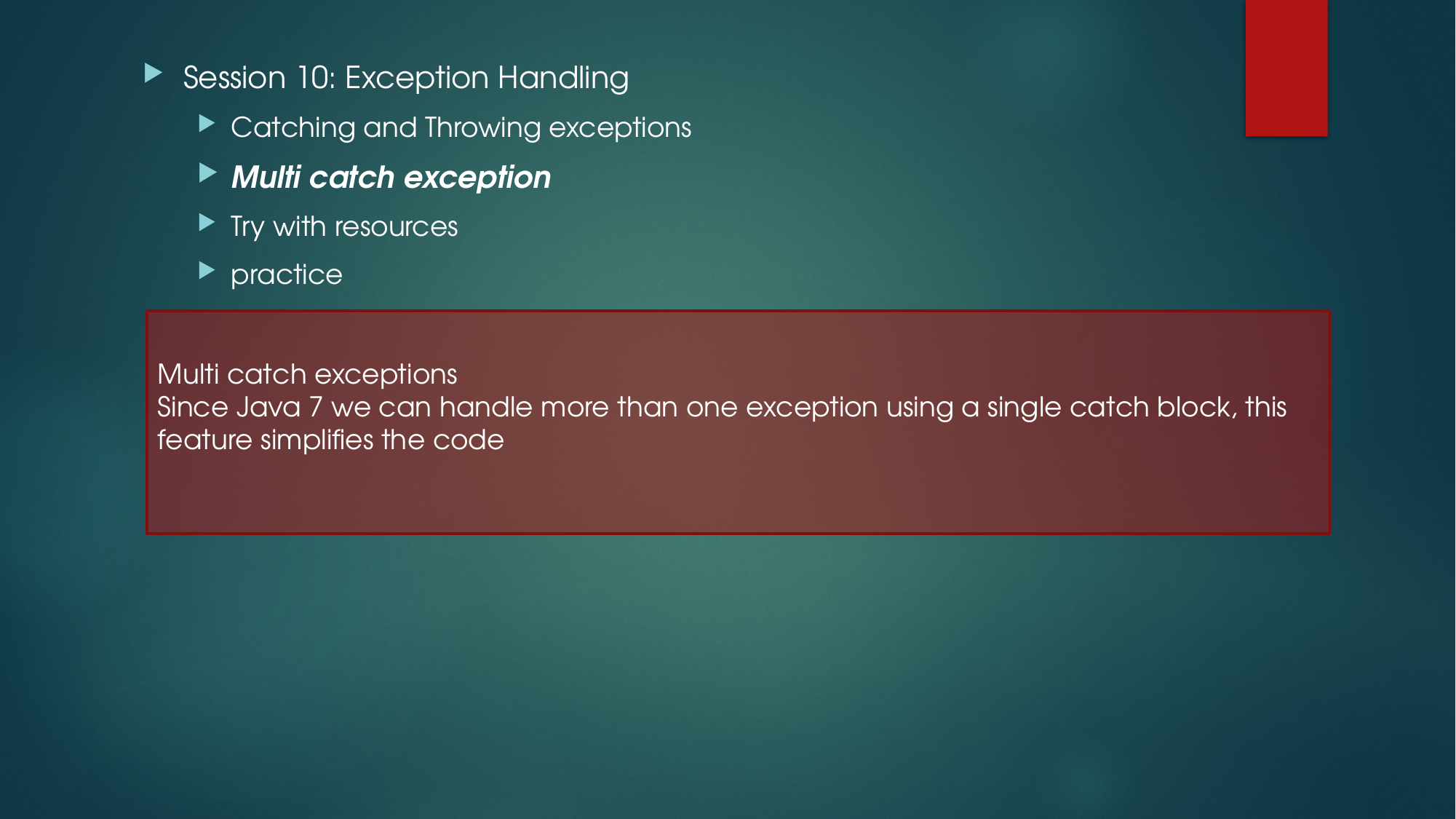

Session 10: Exception Handling
Catching and Throwing exceptions
Multi catch exception
Try with resources
practice

Multi catch exceptions
Since Java 7 we can handle more than one exception using a single catch block, this feature simplifies the code